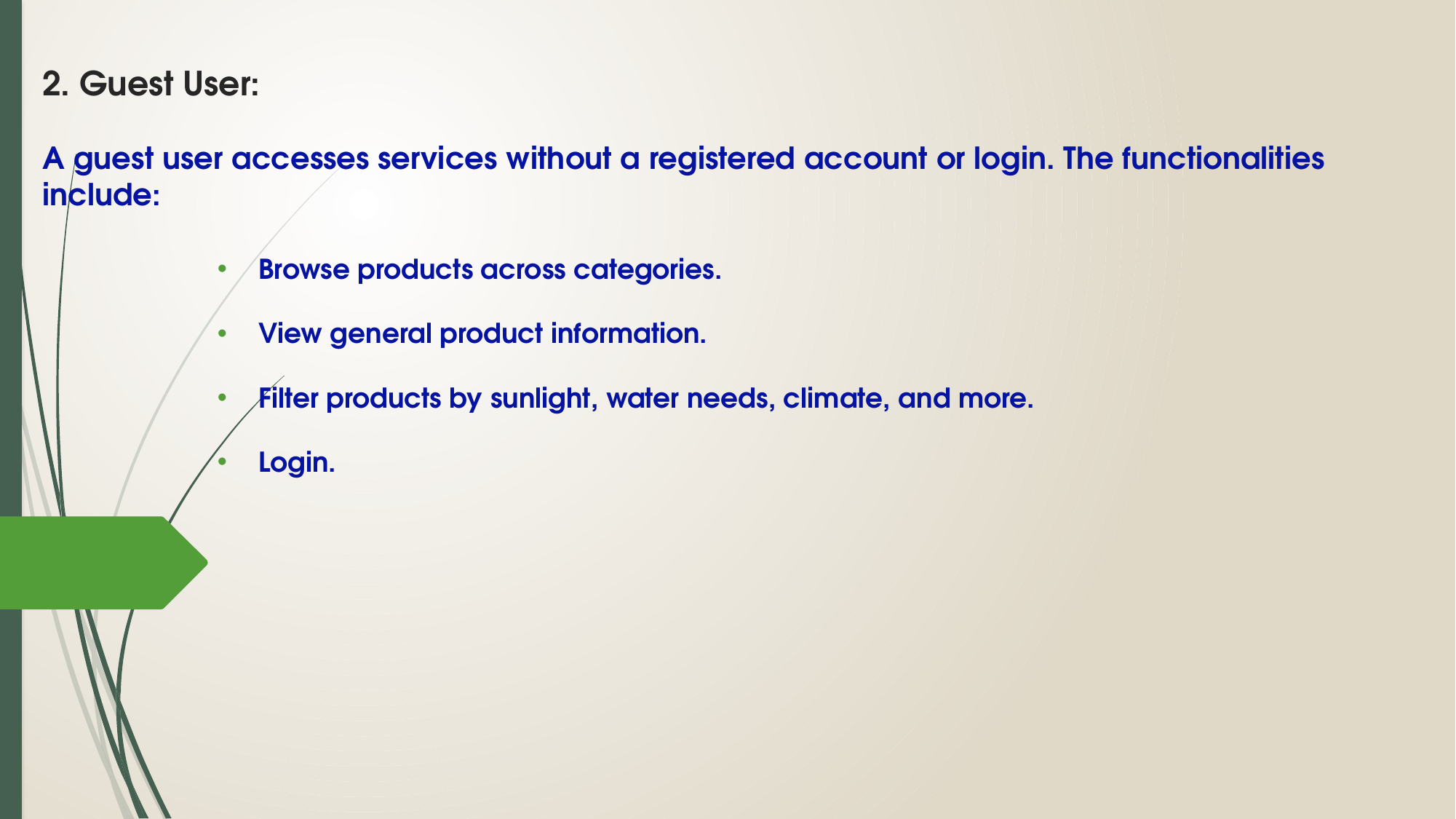

# 2. Guest User: A guest user accesses services without a registered account or login. The functionalities include:
Browse products across categories.
View general product information.
Filter products by sunlight, water needs, climate, and more.
Login.